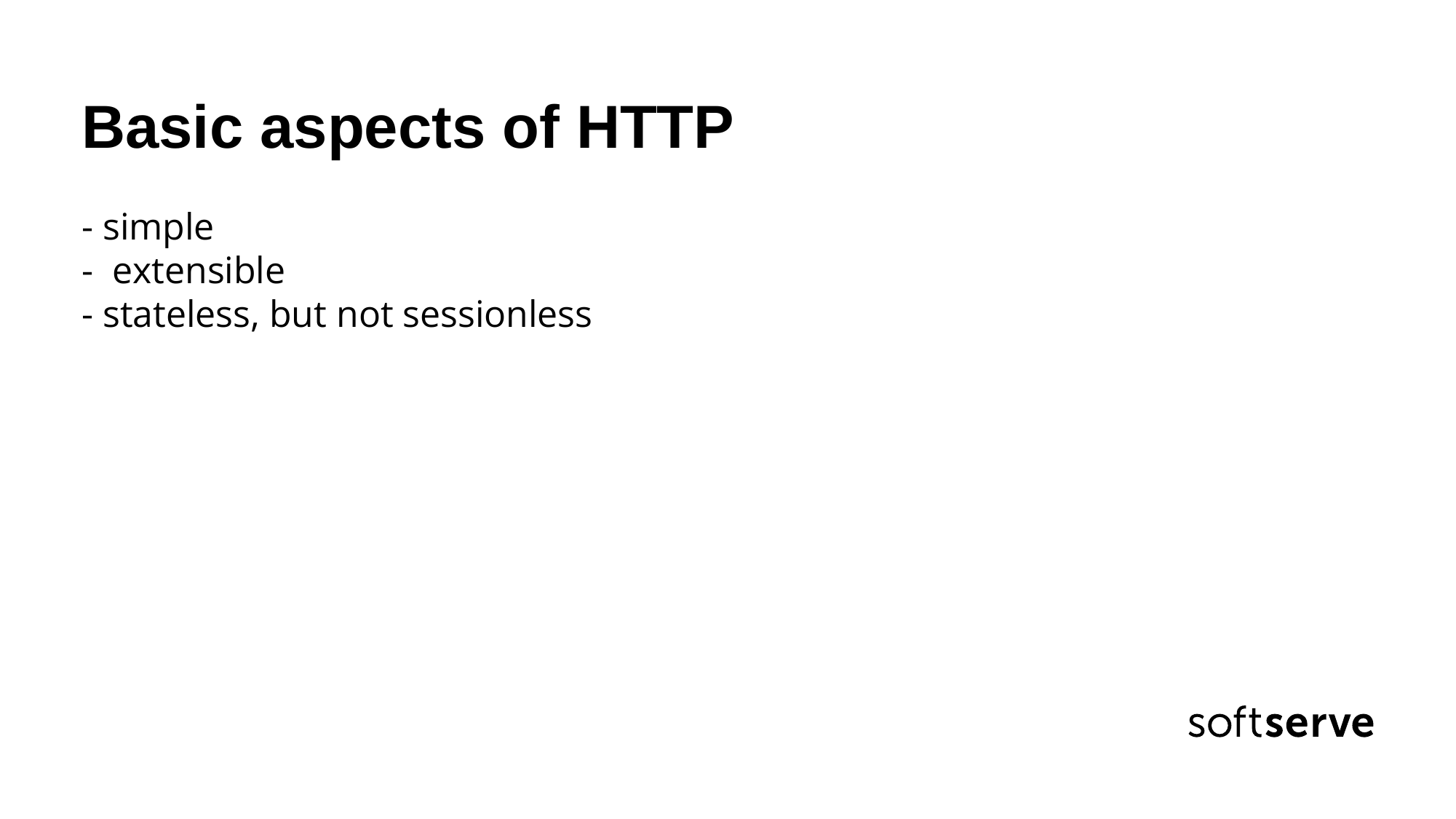

# Basic aspects of HTTP - simple -  extensible - stateless, but not sessionless